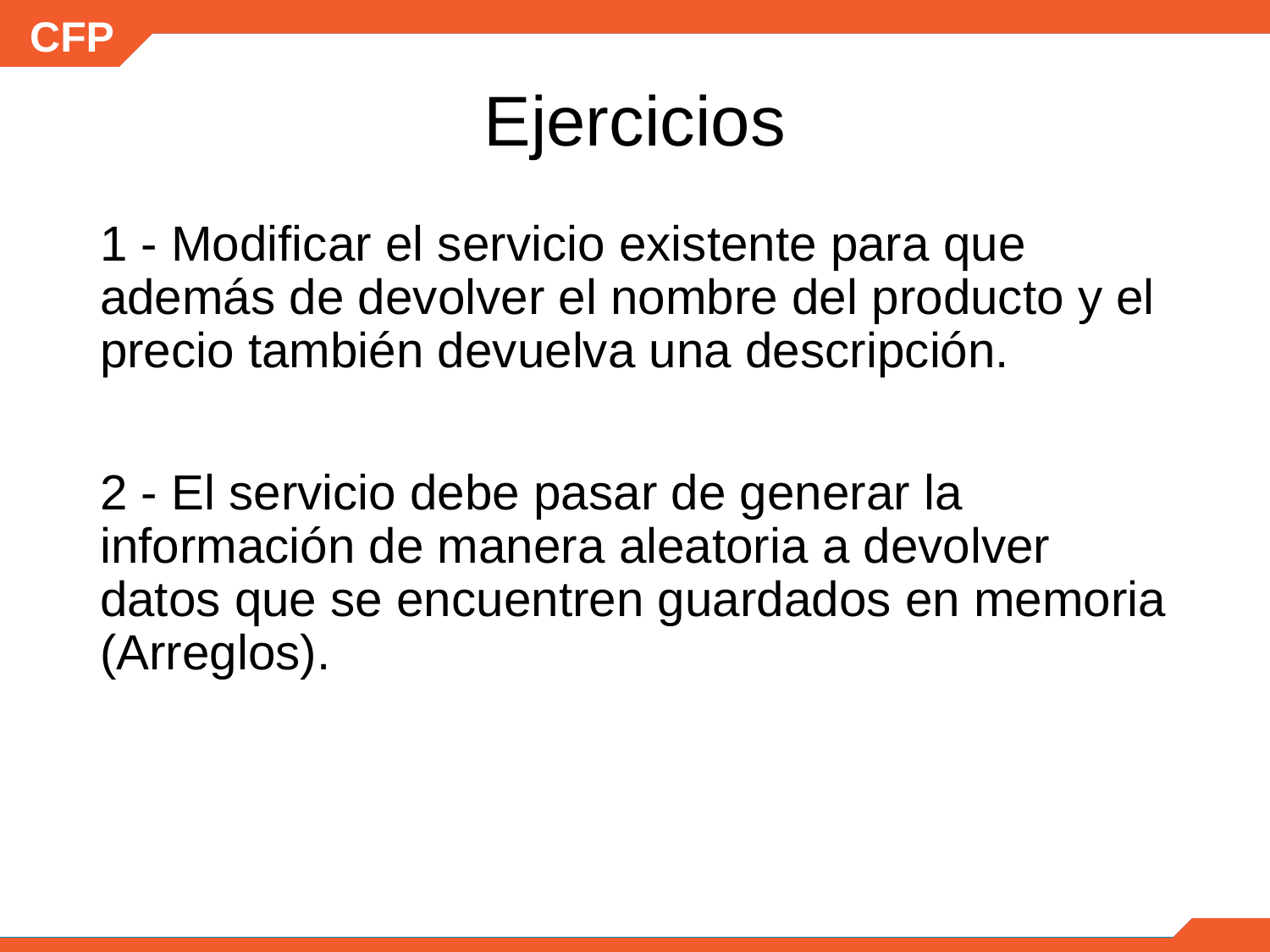

# Ejercicios
1 - Modificar el servicio existente para que además de devolver el nombre del producto y el precio también devuelva una descripción.

2 - El servicio debe pasar de generar la información de manera aleatoria a devolver datos que se encuentren guardados en memoria (Arreglos).